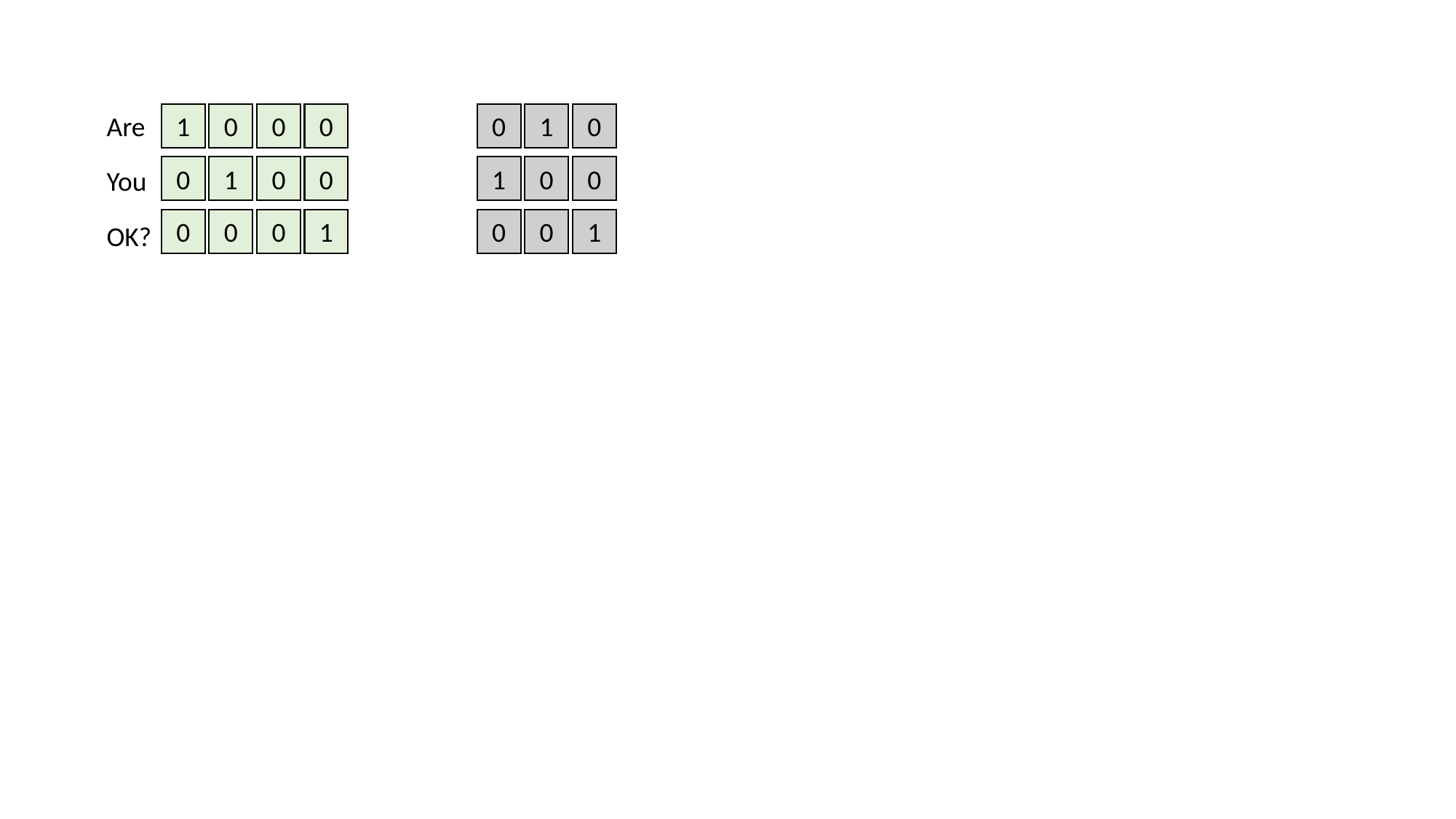

Are
1
0
0
0
0
1
0
0
0
0
0
1
You
OK?
0
1
0
1
0
0
0
0
1